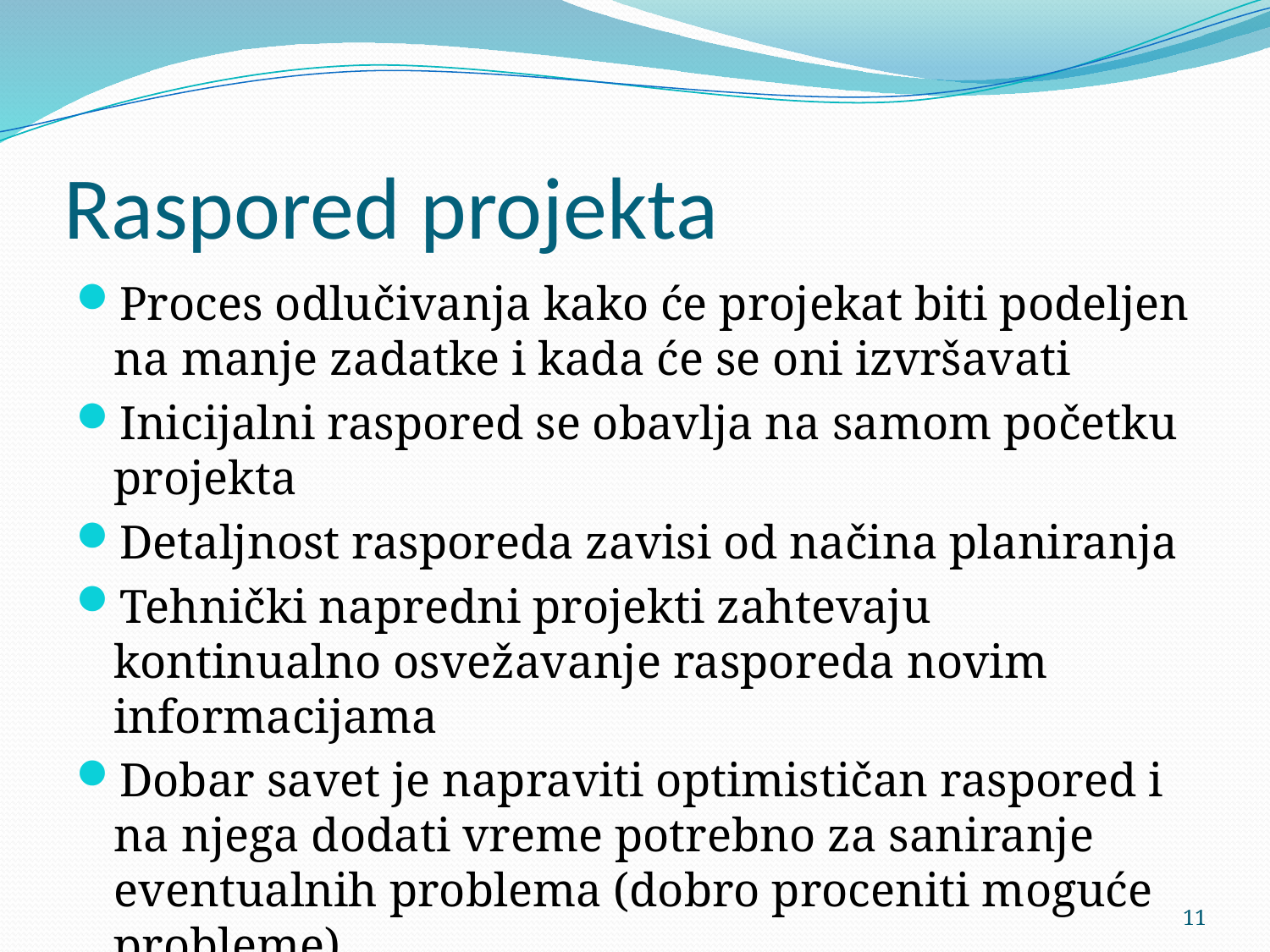

# Raspored projekta
Proces odlučivanja kako će projekat biti podeljen na manje zadatke i kada će se oni izvršavati
Inicijalni raspored se obavlja na samom početku projekta
Detaljnost rasporeda zavisi od načina planiranja
Tehnički napredni projekti zahtevaju kontinualno osvežavanje rasporeda novim informacijama
Dobar savet je napraviti optimističan raspored i na njega dodati vreme potrebno za saniranje eventualnih problema (dobro proceniti moguće probleme)

11